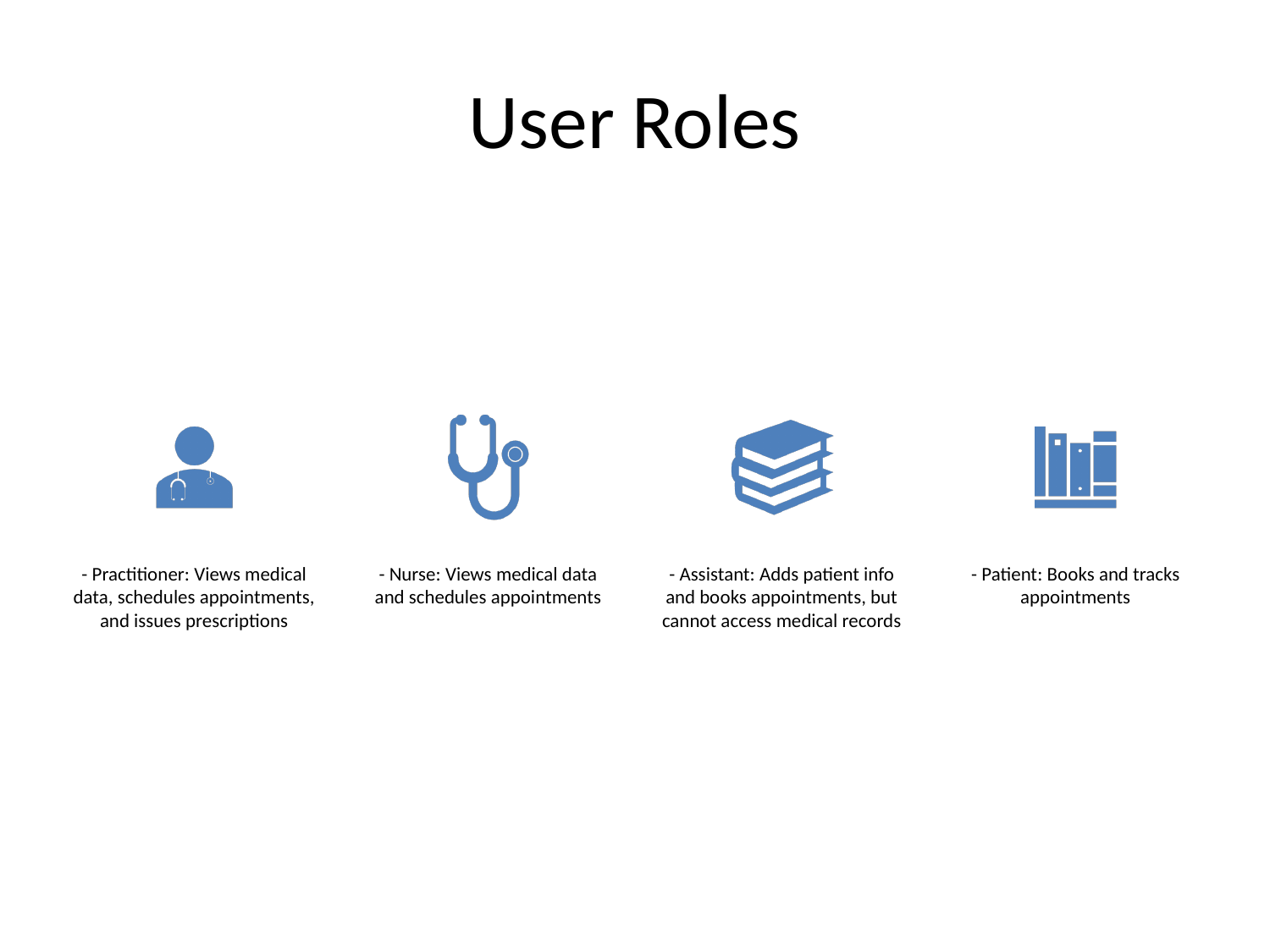

# User Roles
- Practitioner: Views medical data, schedules appointments, and issues prescriptions
- Nurse: Views medical data and schedules appointments
- Assistant: Adds patient info and books appointments, but cannot access medical records
- Patient: Books and tracks appointments